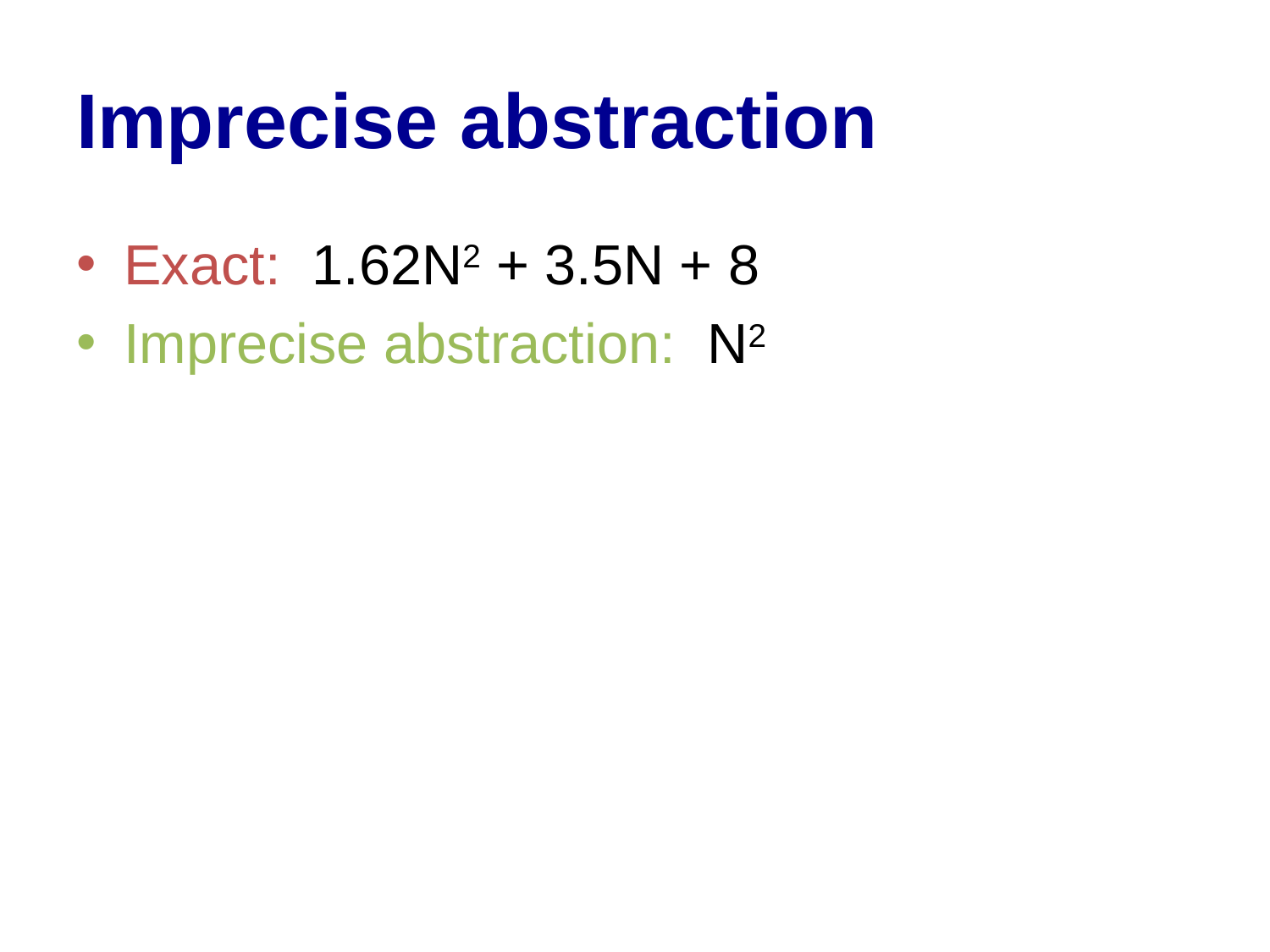

# Imprecise abstraction
Exact:  1.62N2 + 3.5N + 8
Imprecise abstraction:  N2